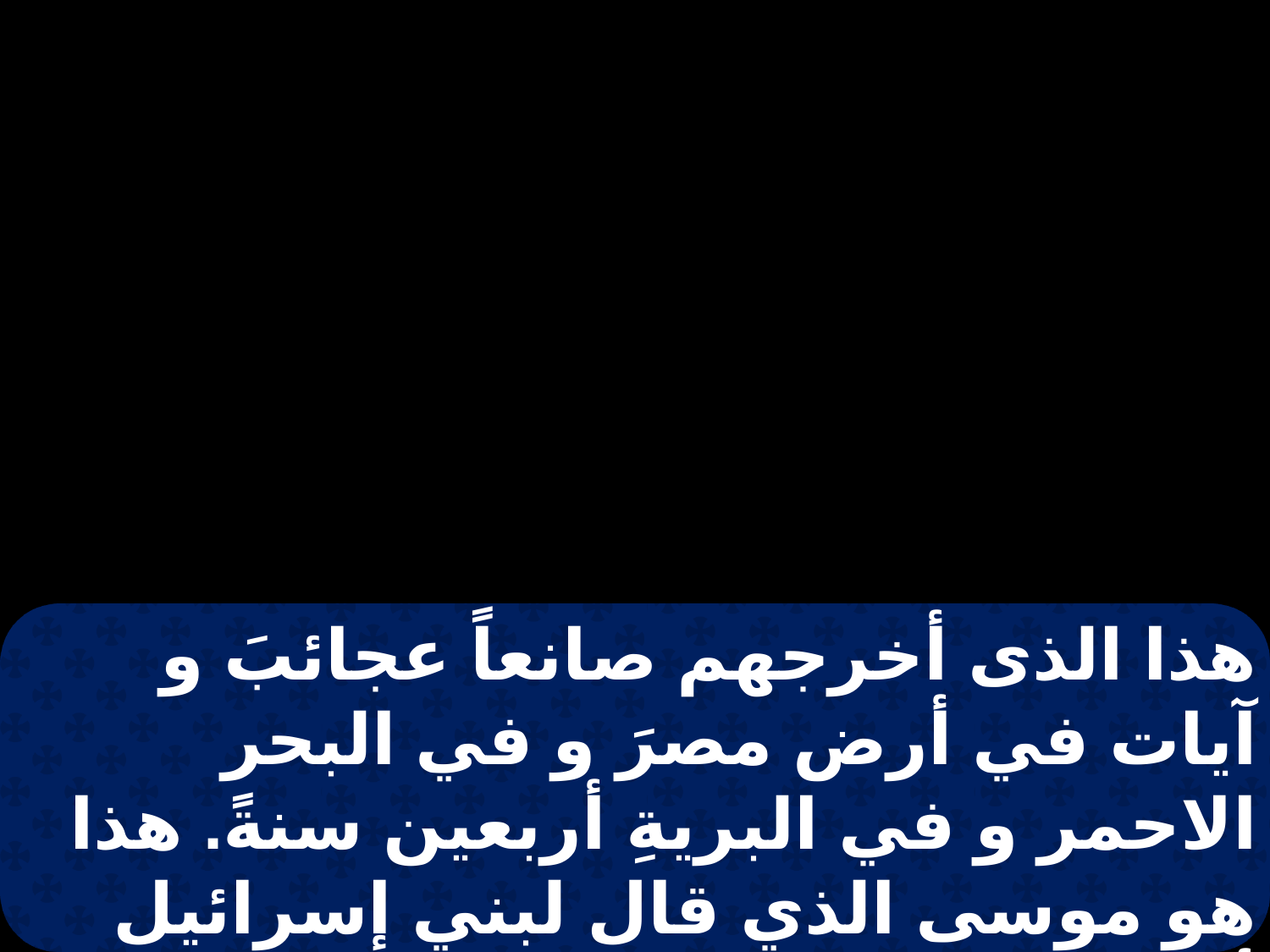

هذا الذى أخرجهم صانعاً عجائبَ و آيات في أرض مصرَ و في البحر الاحمر و في البريةِ أربعين سنةً. هذا هو موسى الذي قال لبني إسرائيل أنه سيُقيم لكم الرب الإله من وسط أخوتكم نبياً مثلي له تسمعون.